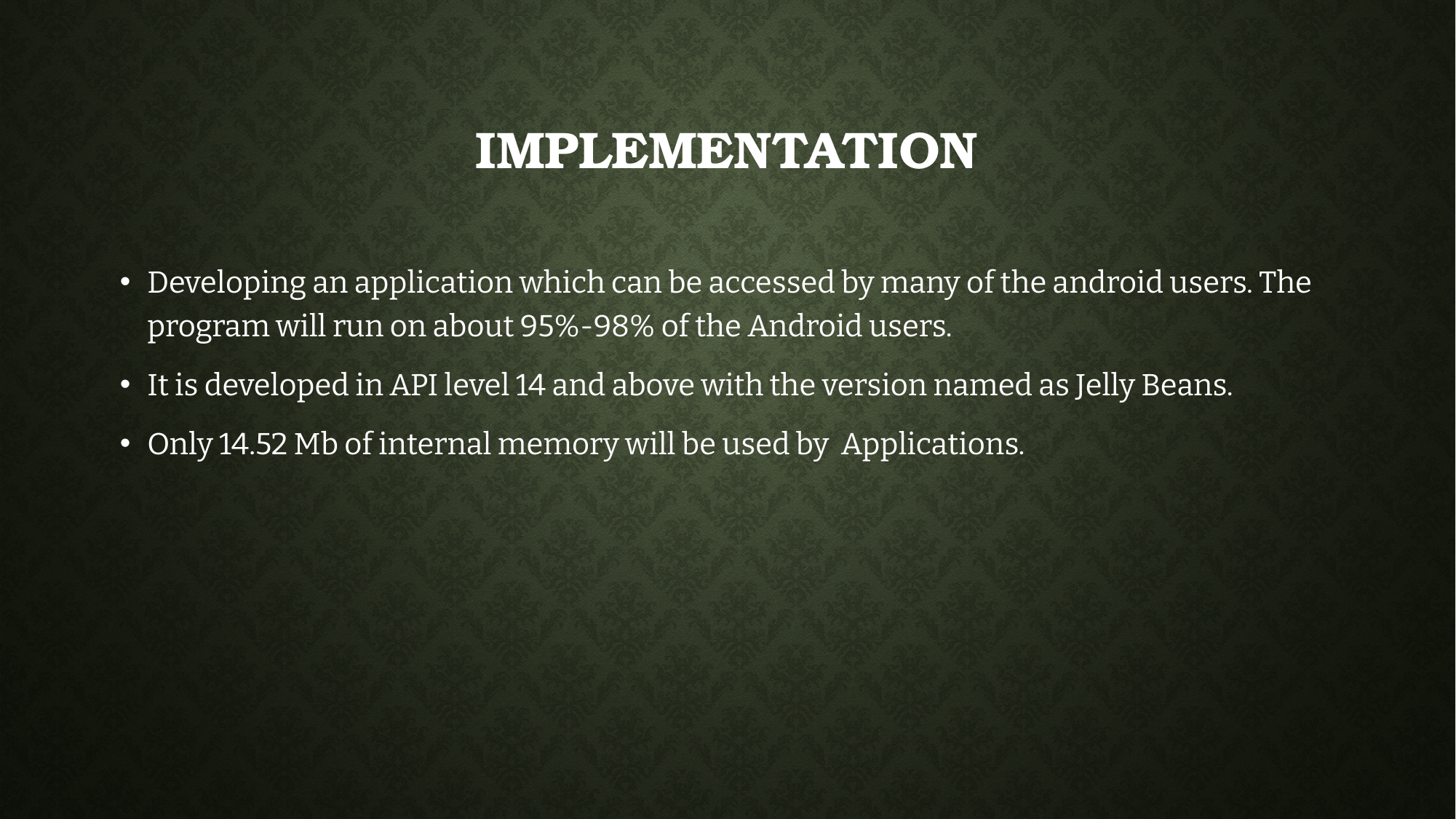

# Implementation
Developing an application which can be accessed by many of the android users. The program will run on about 95%-98% of the Android users.
It is developed in API level 14 and above with the version named as Jelly Beans.
Only 14.52 Mb of internal memory will be used by  Applications.